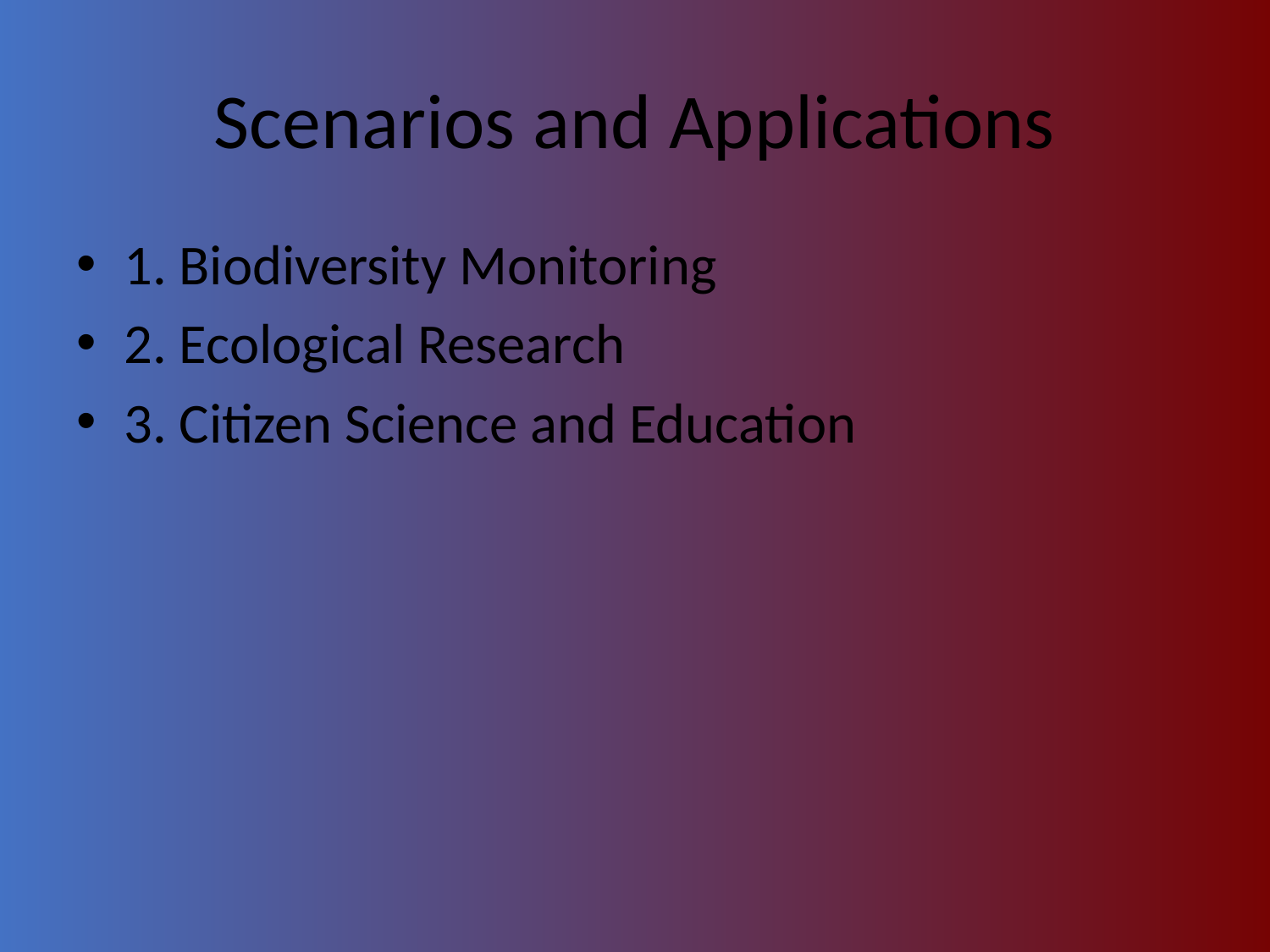

# Scenarios and Applications
1. Biodiversity Monitoring
2. Ecological Research
3. Citizen Science and Education